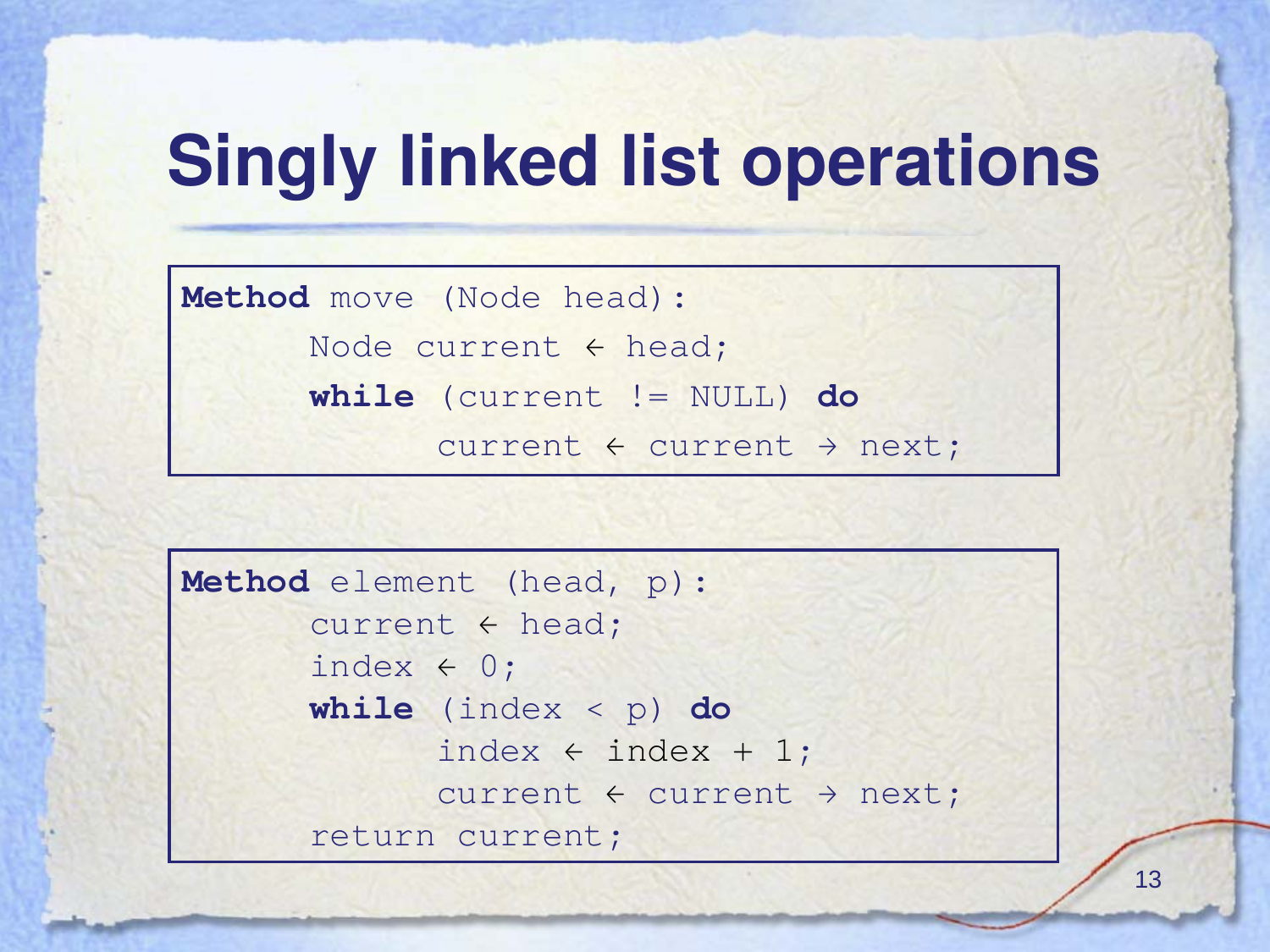

# Singly linked list operations
Method move (Node head):
	Node current ← head;
	while (current != NULL) do
		current ← current → next;
Method element (head, p):
	current ← head;
	index ← 0;
	while (index < p) do
		index ← index + 1;
		current ← current → next;
	return current;
13